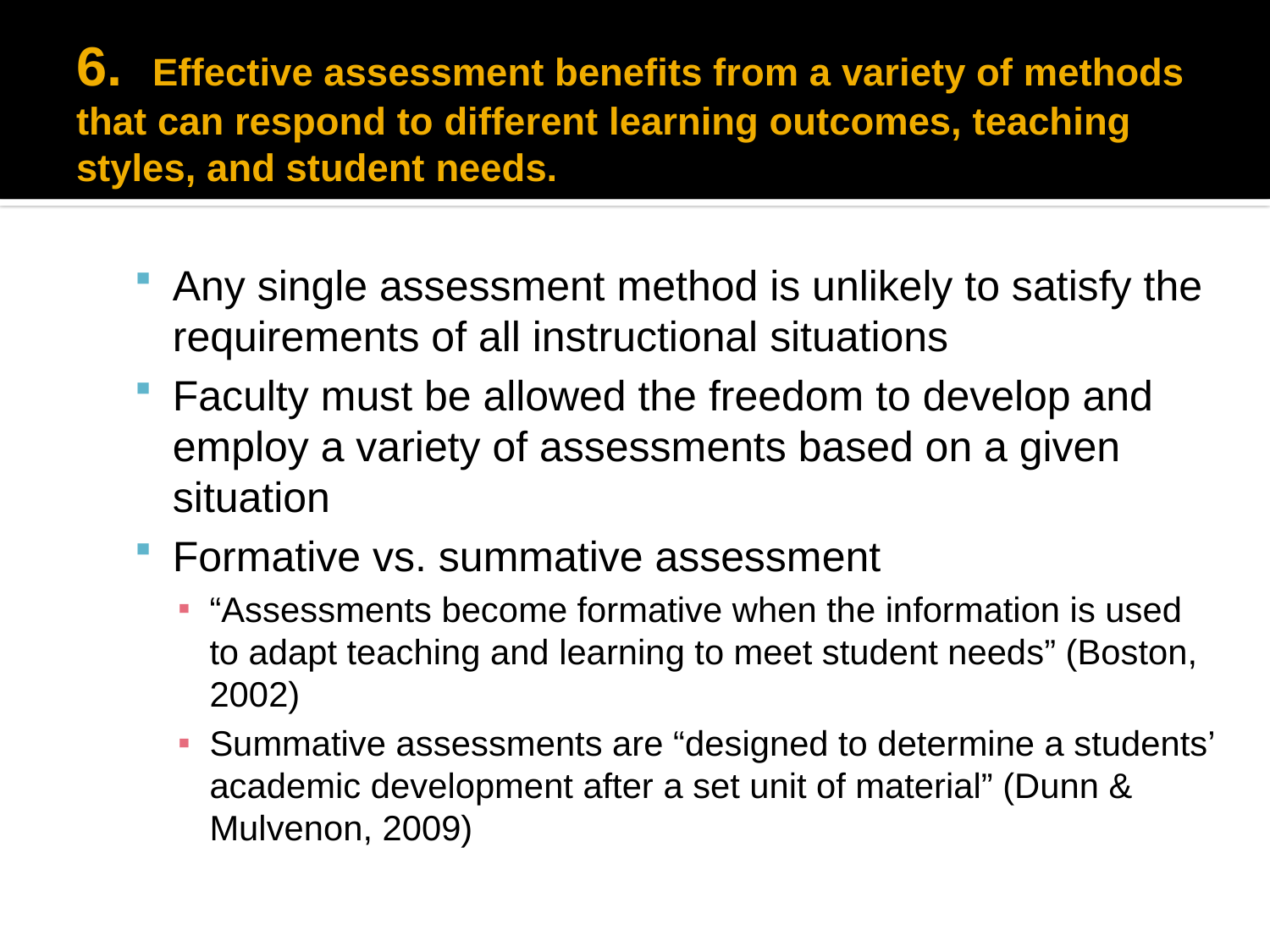

# 6.  Effective assessment benefits from a variety of methods that can respond to different learning outcomes, teaching styles, and student needs.
Any single assessment method is unlikely to satisfy the requirements of all instructional situations
Faculty must be allowed the freedom to develop and employ a variety of assessments based on a given situation
Formative vs. summative assessment
“Assessments become formative when the information is used to adapt teaching and learning to meet student needs” (Boston, 2002)
Summative assessments are “designed to determine a students’ academic development after a set unit of material” (Dunn & Mulvenon, 2009)